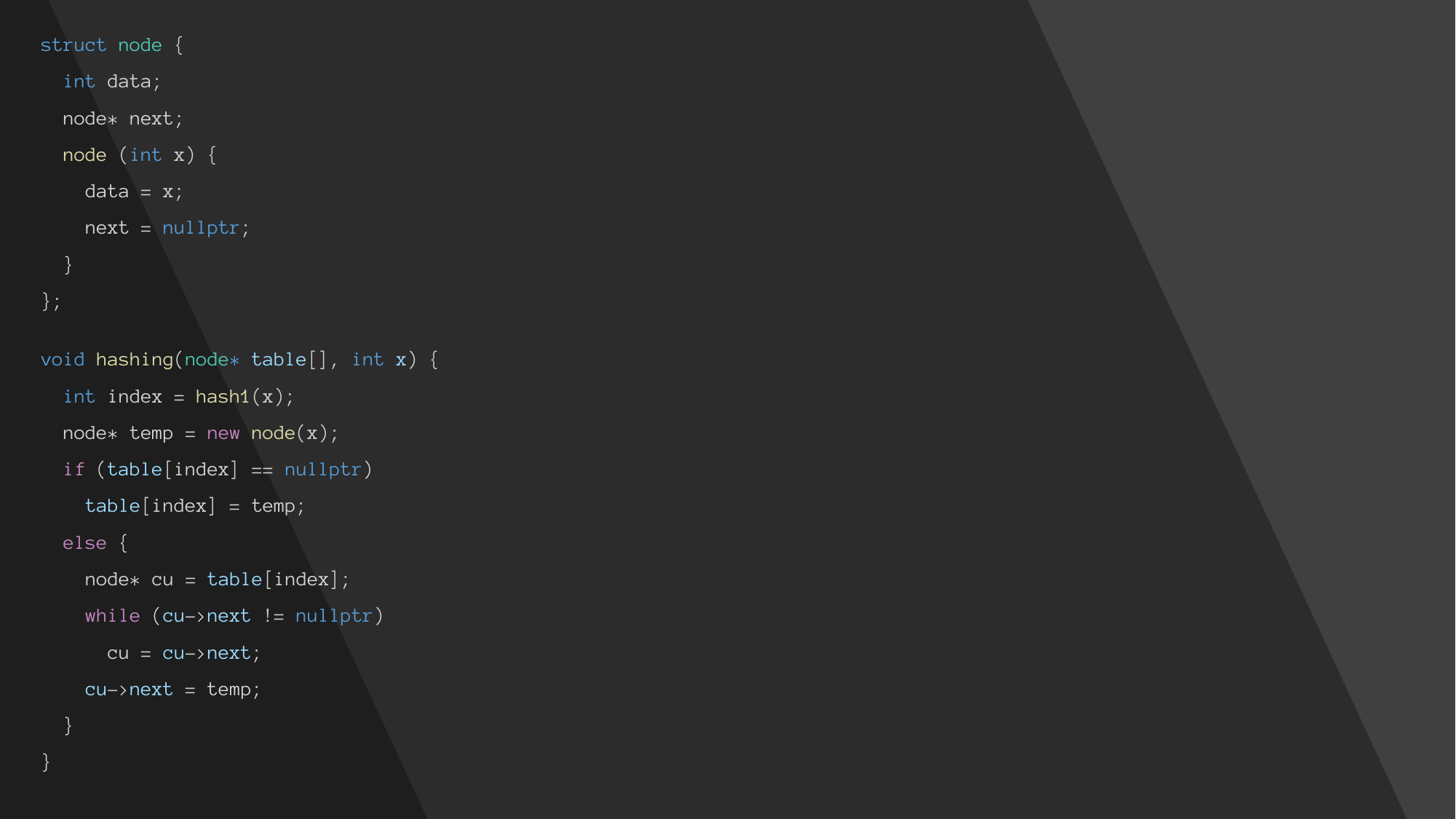

struct node {
  int data;
  node* next;
  node (int x) {
    data = x;
    next = nullptr;
  }
};
void hashing(node* table[], int x) {
  int index = hash1(x);
  node* temp = new node(x);
  if (table[index] == nullptr)
    table[index] = temp;
  else {
    node* cu = table[index];
    while (cu->next != nullptr)
      cu = cu->next;
    cu->next = temp;
  }
}